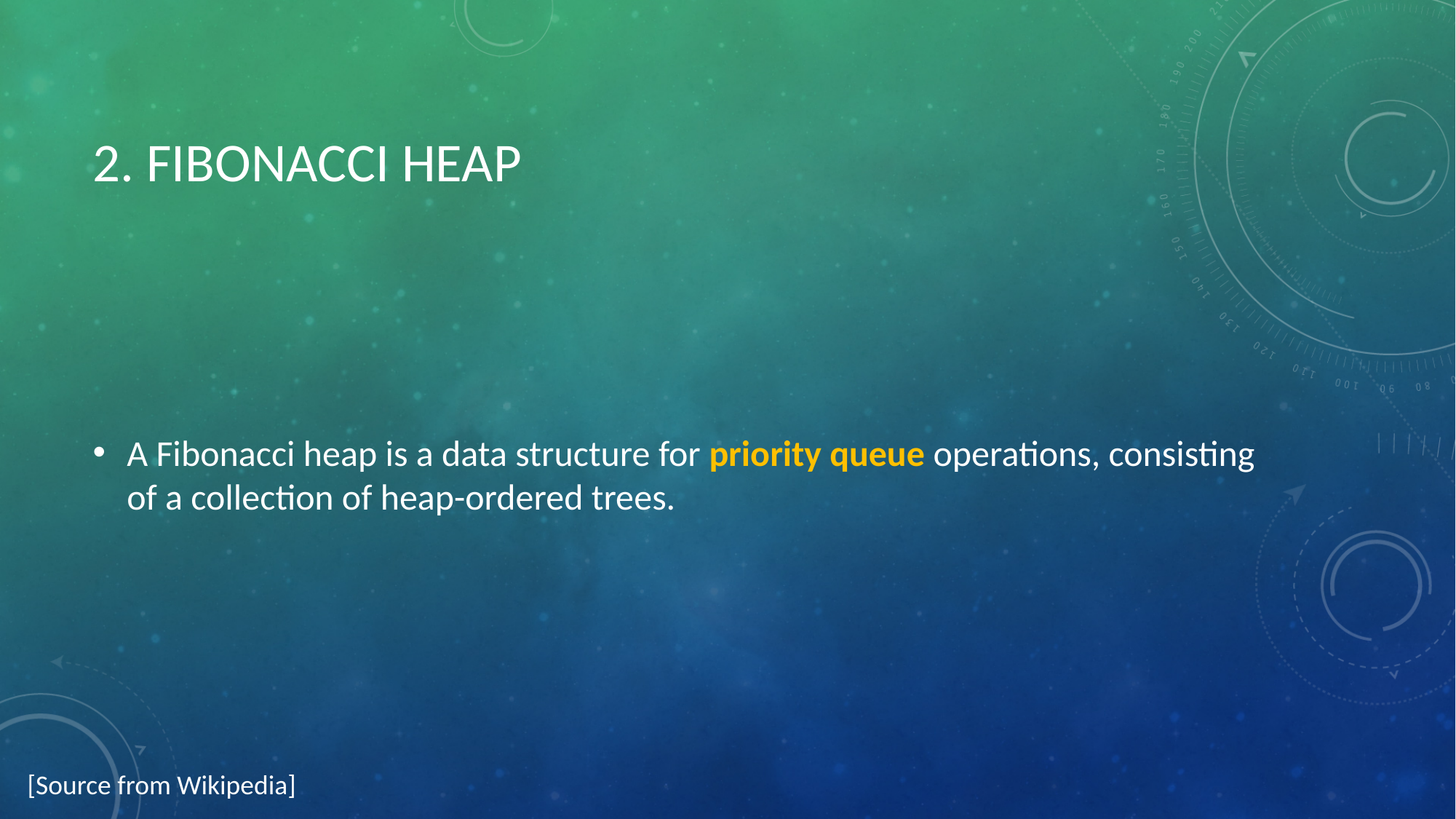

# 2. Fibonacci heap
A Fibonacci heap is a data structure for priority queue operations, consisting of a collection of heap-ordered trees.
[Source from Wikipedia]